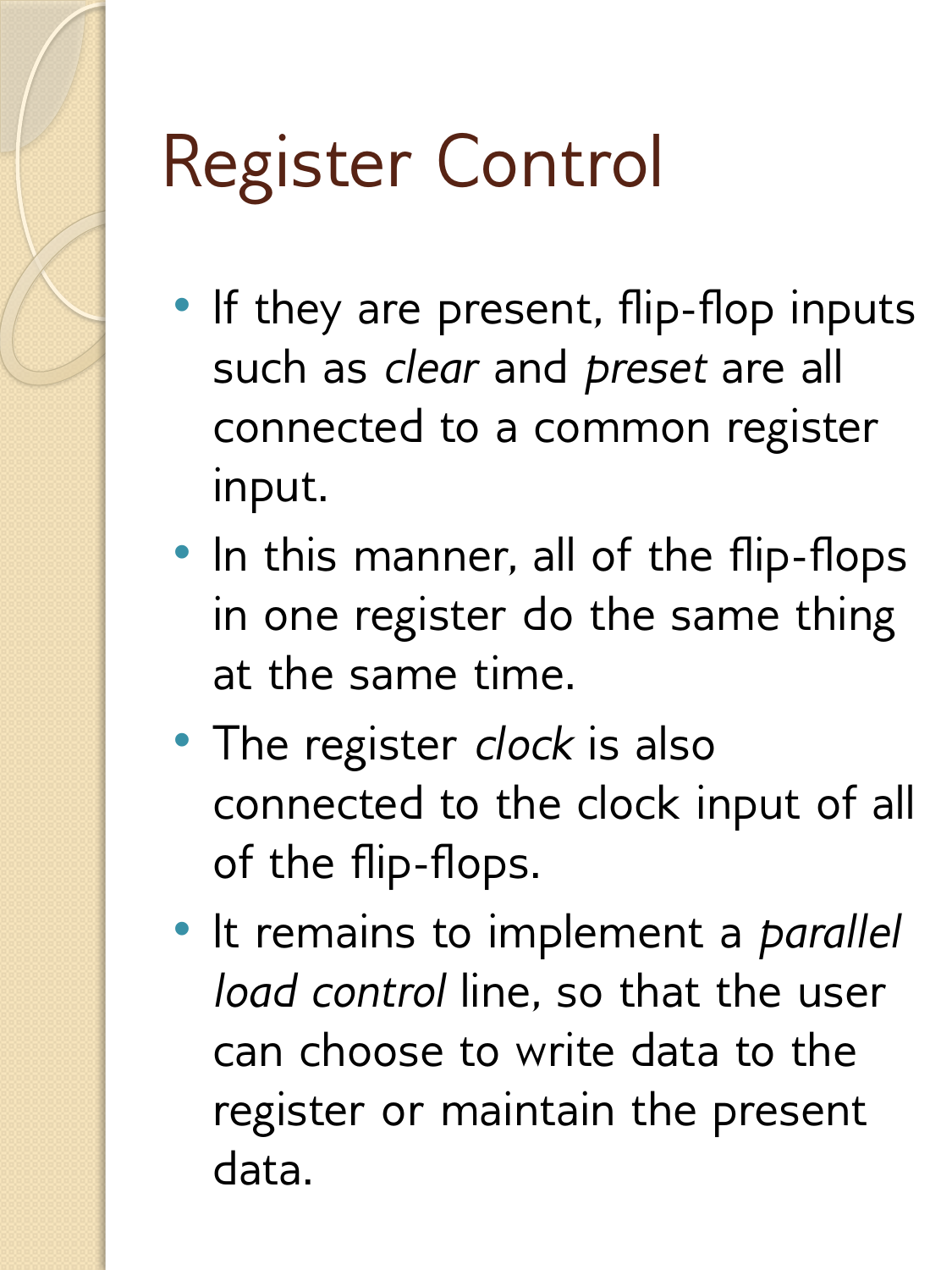

# Register Control
If they are present, flip-flop inputs such as clear and preset are all connected to a common register input.
In this manner, all of the flip-flops in one register do the same thing at the same time.
The register clock is also connected to the clock input of all of the flip-flops.
It remains to implement a parallel load control line, so that the user can choose to write data to the register or maintain the present data.